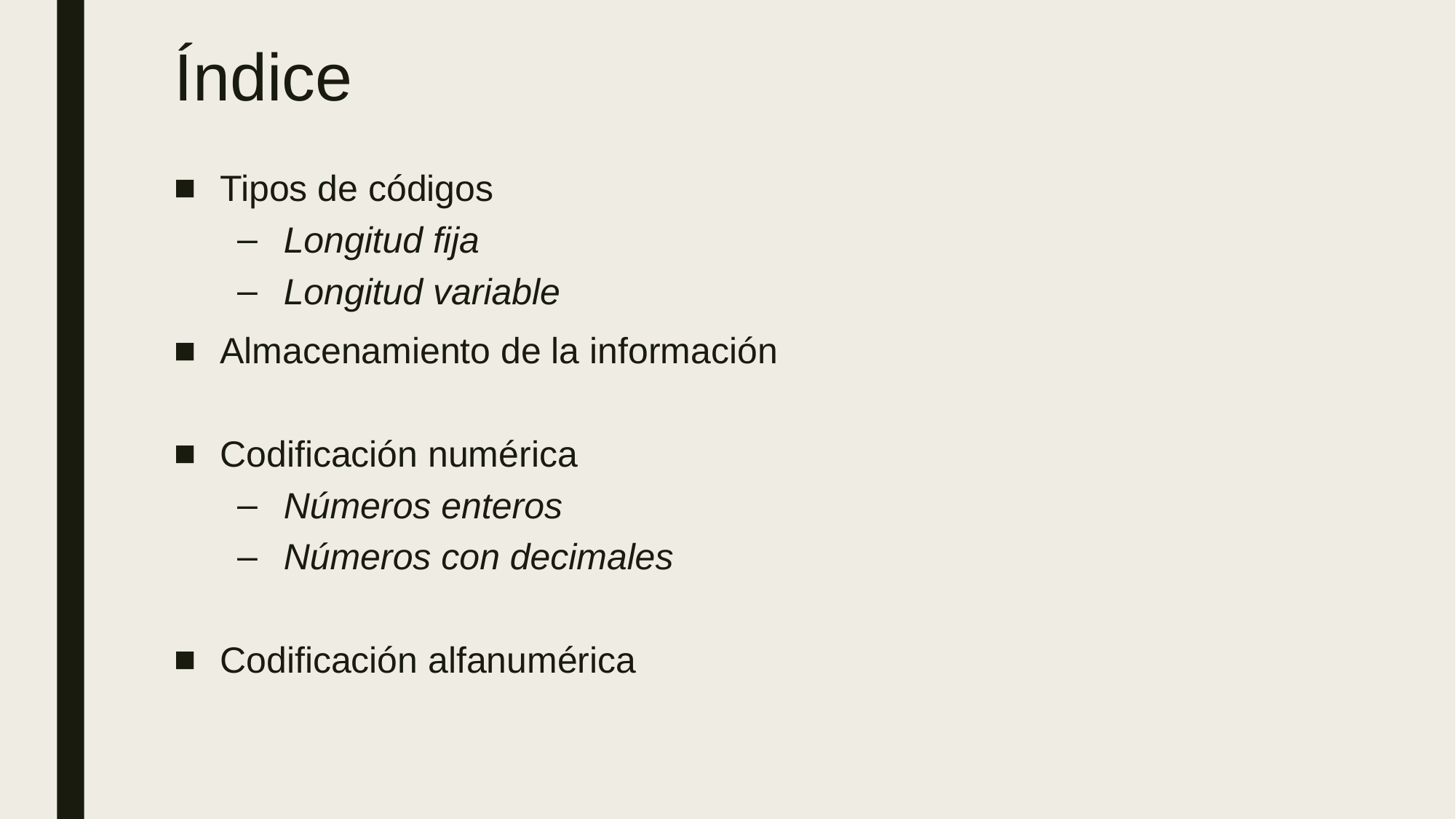

Índice
Tipos de códigos
Longitud fija
Longitud variable
Almacenamiento de la información

Codificación numérica
Números enteros
Números con decimales

Codificación alfanumérica